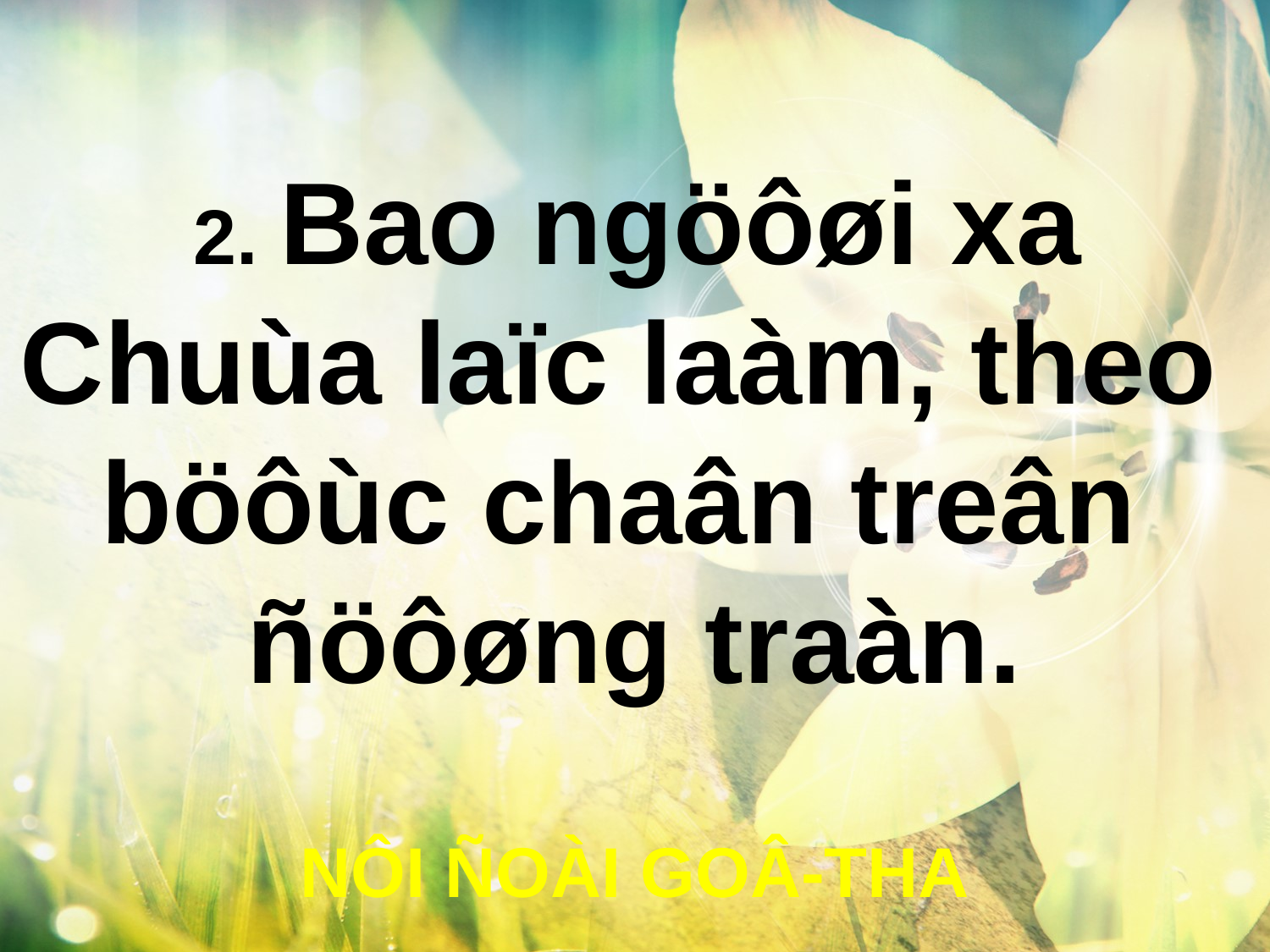

2. Bao ngöôøi xa
Chuùa laïc laàm, theo
böôùc chaân treân
ñöôøng traàn.
NÔI ÑOÀI GOÂ-THA